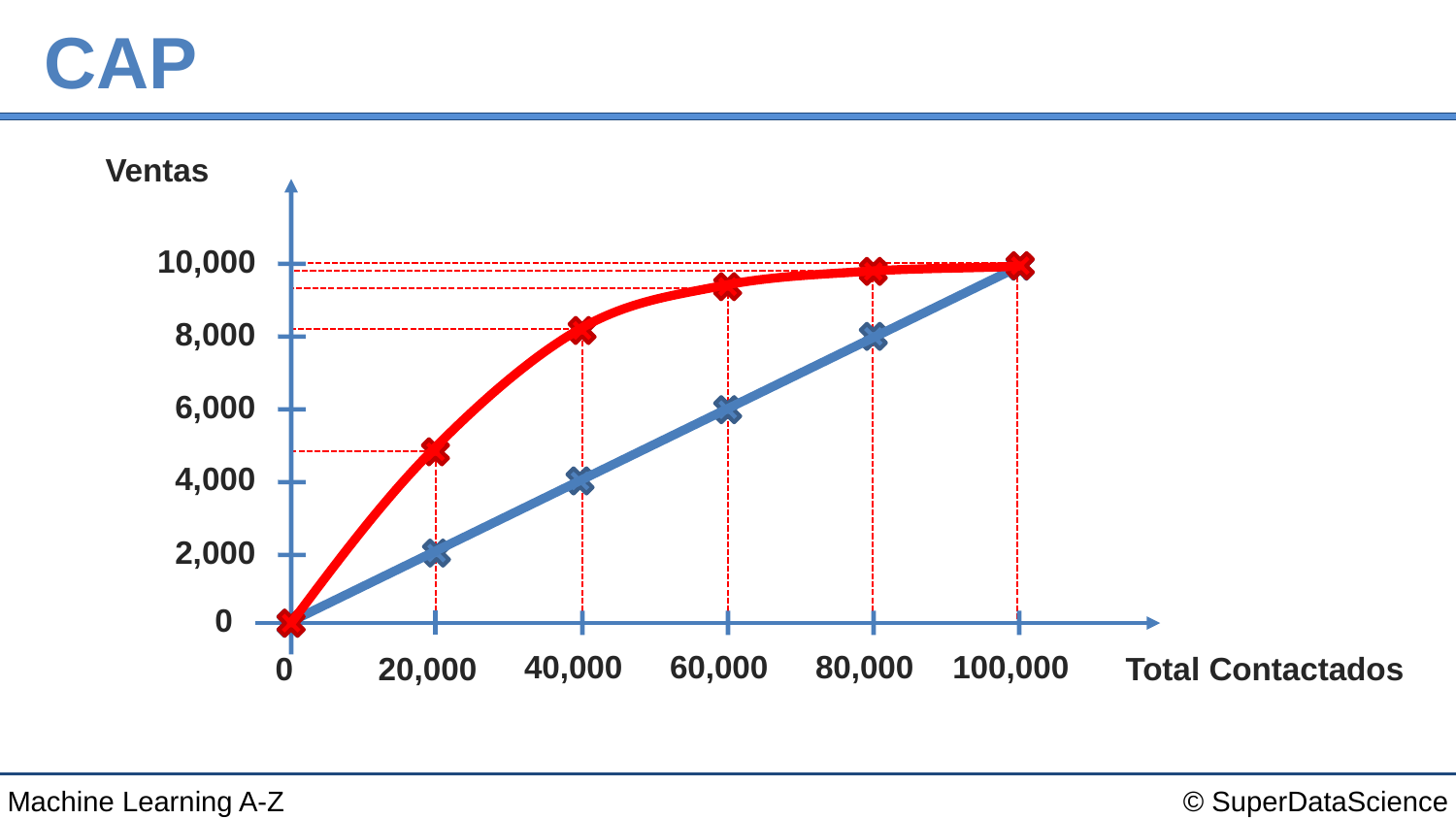

# CAP
Ventas

10,000

8,000

6,000

4,000

2,000

0

40,000
60,000
80,000
100,000
0
20,000
Total Contactados